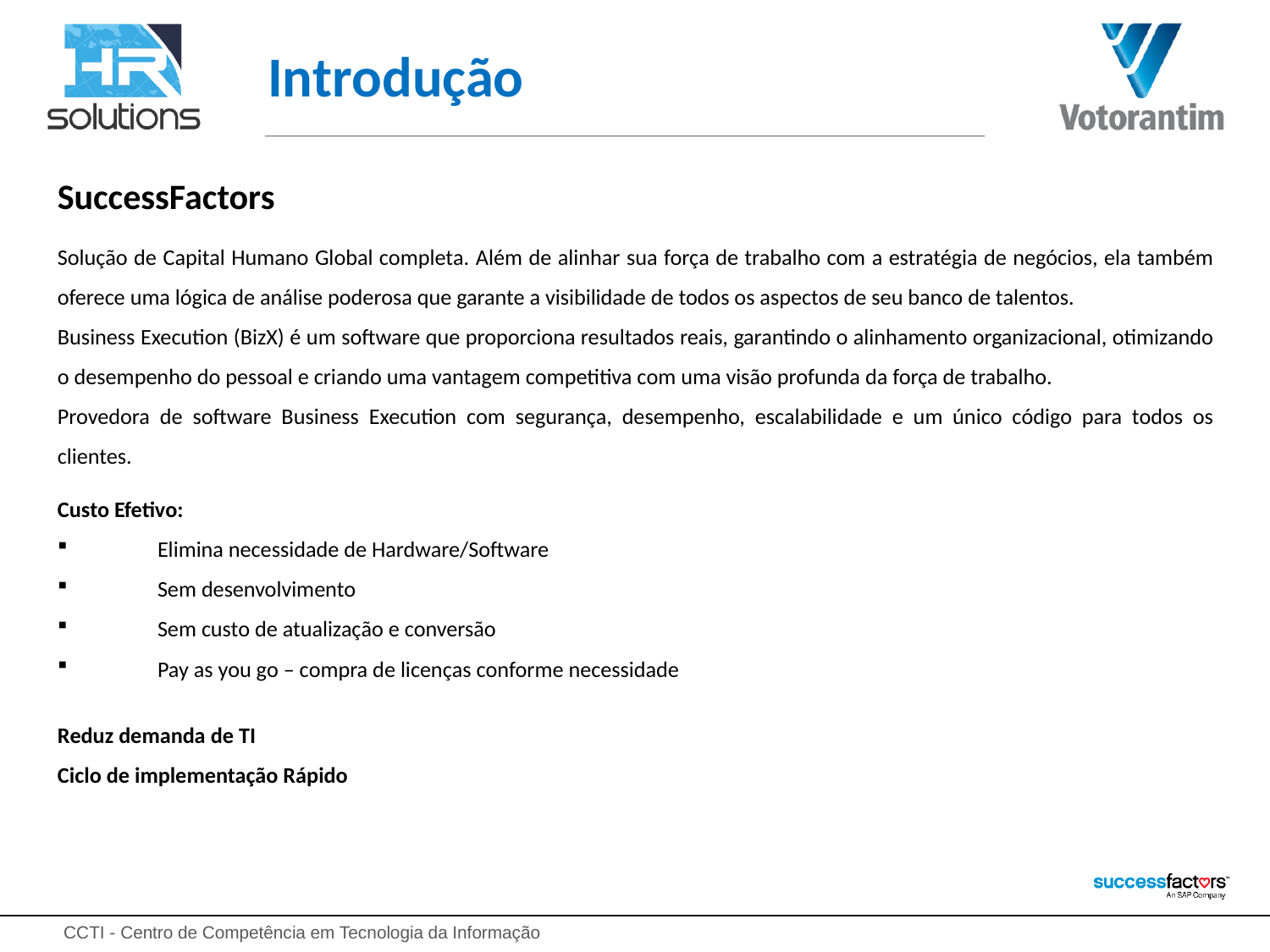

# Introdução
SuccessFactors

Solução de Capital Humano Global completa. Além de alinhar sua força de trabalho com a estratégia de negócios, ela também oferece uma lógica de análise poderosa que garante a visibilidade de todos os aspectos de seu banco de talentos.
Business Execution (BizX) é um software que proporciona resultados reais, garantindo o alinhamento organizacional, otimizando o desempenho do pessoal e criando uma vantagem competitiva com uma visão profunda da força de trabalho.
Provedora de software Business Execution com segurança, desempenho, escalabilidade e um único código para todos os clientes.

Custo Efetivo:
Elimina necessidade de Hardware/Software
Sem desenvolvimento
Sem custo de atualização e conversão
Pay as you go – compra de licenças conforme necessidade

Reduz demanda de TI
Ciclo de implementação Rápido